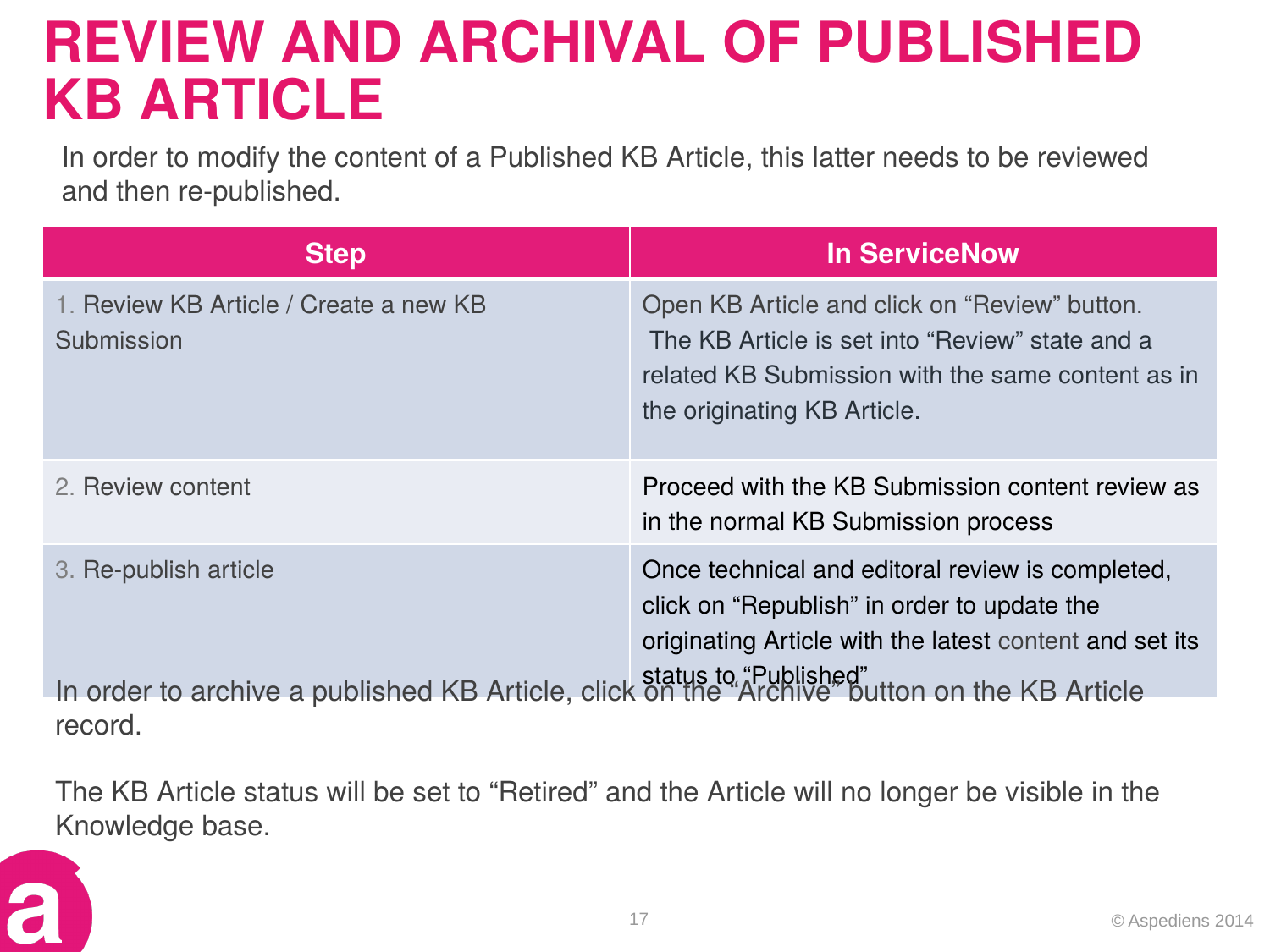

# Review and archival of Published KB Article
In order to modify the content of a Published KB Article, this latter needs to be reviewed and then re-published.
| Step | In ServiceNow |
| --- | --- |
| 1. Review KB Article / Create a new KB Submission | Open KB Article and click on “Review” button.  The KB Article is set into “Review” state and a related KB Submission with the same content as in the originating KB Article. |
| 2. Review content | Proceed with the KB Submission content review as in the normal KB Submission process |
| 3. Re-publish article | Once technical and editoral review is completed, click on “Republish” in order to update the originating Article with the latest content and set its status to “Published” |
In order to archive a published KB Article, click on the “Archive” button on the KB Article record.

The KB Article status will be set to “Retired” and the Article will no longer be visible in the Knowledge base.